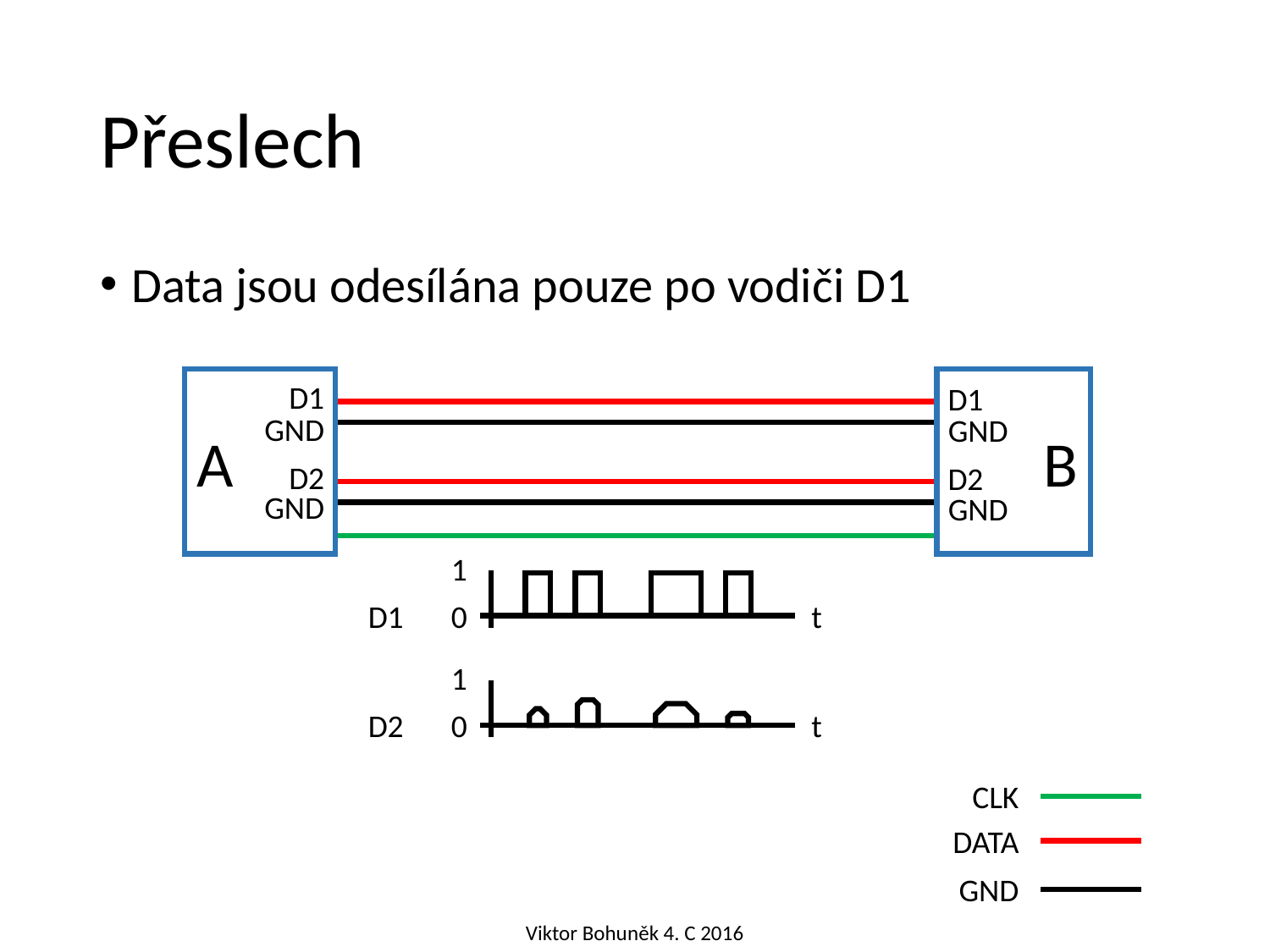

# Přeslech
Data jsou odesílána pouze po vodiči D1
A
B
D1
D1
GND
GND
D2
D2
GND
GND
1

D1
0
t
1
D2
0

t

CLK
DATA
GND
Viktor Bohuněk 4. C 2016